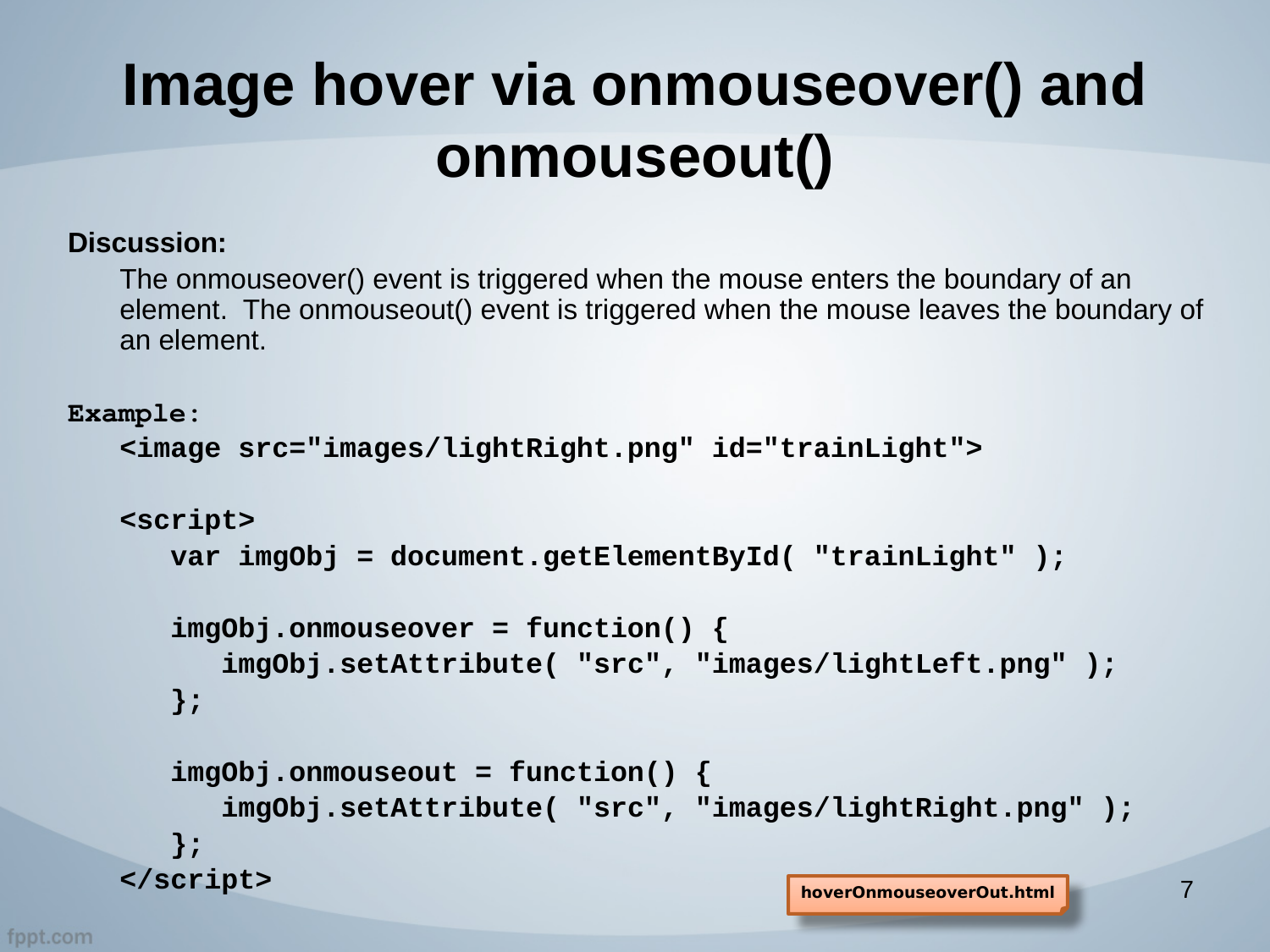

# Image hover via onmouseover() and onmouseout()
Discussion:
The onmouseover() event is triggered when the mouse enters the boundary of an element.  The onmouseout() event is triggered when the mouse leaves the boundary of an element.

Example:
<image src="images/lightRight.png" id="trainLight">

<script>
   var imgObj = document.getElementById( "trainLight" );

   imgObj.onmouseover = function() {
      imgObj.setAttribute( "src", "images/lightLeft.png" );
   };

   imgObj.onmouseout = function() {
      imgObj.setAttribute( "src", "images/lightRight.png" );
   };
</script>
7
hoverOnmouseoverOut.html